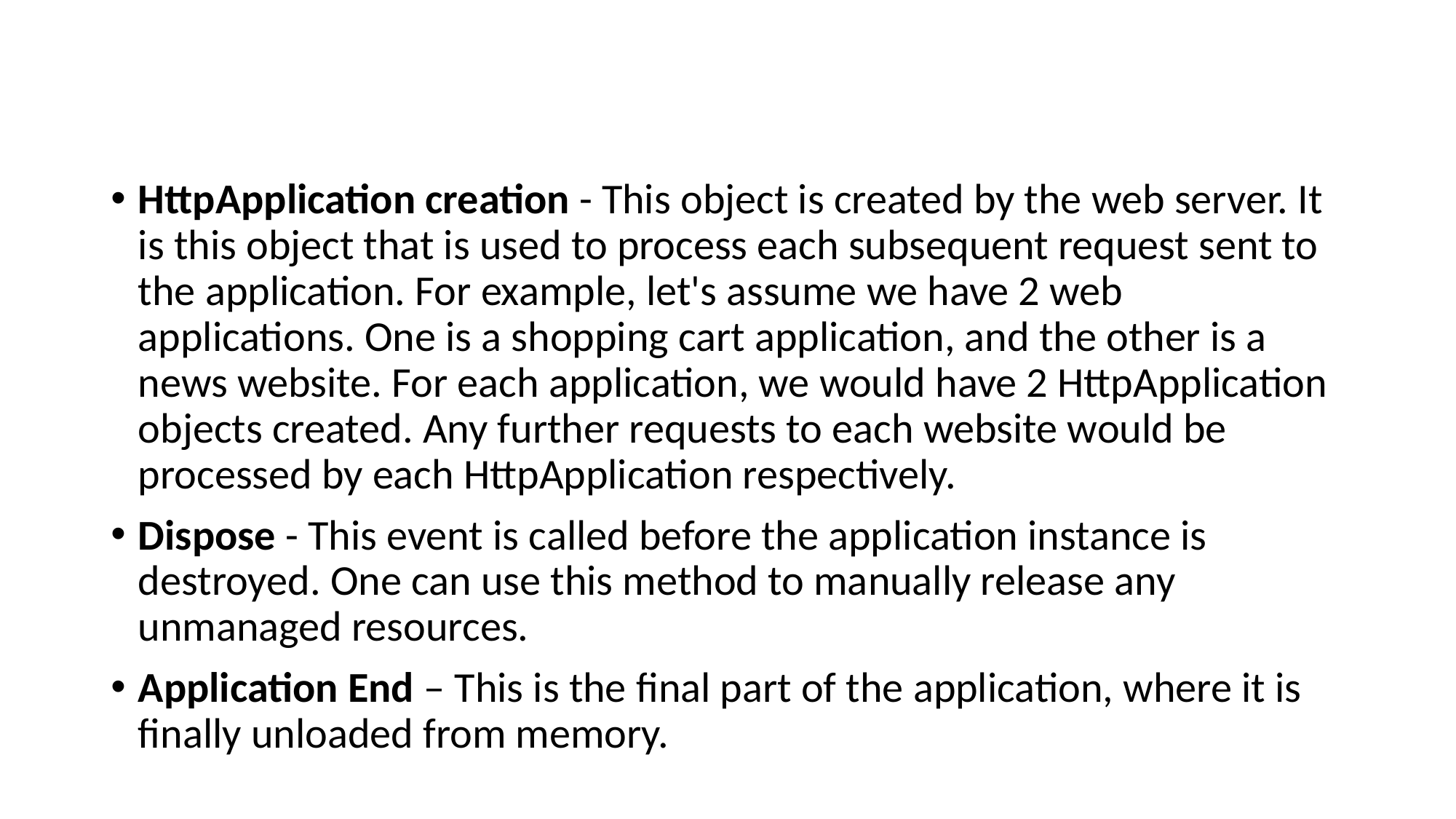

#
HttpApplication creation - This object is created by the web server. It is this object that is used to process each subsequent request sent to the application. For example, let's assume we have 2 web applications. One is a shopping cart application, and the other is a news website. For each application, we would have 2 HttpApplication objects created. Any further requests to each website would be processed by each HttpApplication respectively.
Dispose - This event is called before the application instance is destroyed. One can use this method to manually release any unmanaged resources.
Application End – This is the final part of the application, where it is finally unloaded from memory.